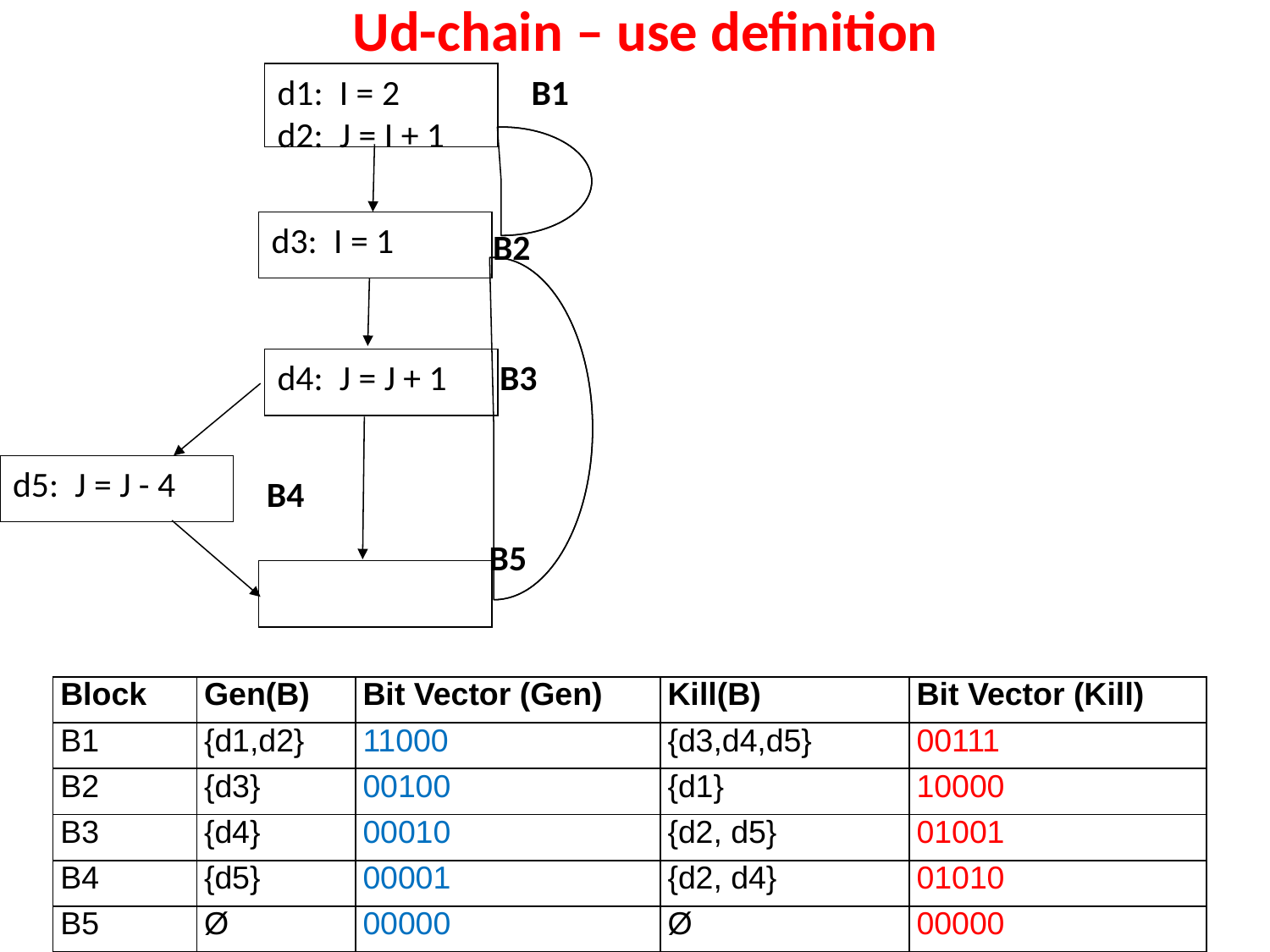

# Ud-chain – use definition
d1:  I = 2
d2:  J = I + 1
B1

d3:  I = 1
B2

d4:  J = J + 1
B3
d5:  J = J - 4
B4
B5

| Block | Gen(B) | Bit Vector (Gen) | Kill(B) | Bit Vector (Kill) |
| --- | --- | --- | --- | --- |
| B1 | {d1,d2} | 11000 | {d3,d4,d5} | 00111 |
| B2 | {d3} | 00100 | {d1} | 10000 |
| B3 | {d4} | 00010 | {d2, d5} | 01001 |
| B4 | {d5} | 00001 | {d2, d4} | 01010 |
| B5 | Ø | 00000 | Ø | 00000 |